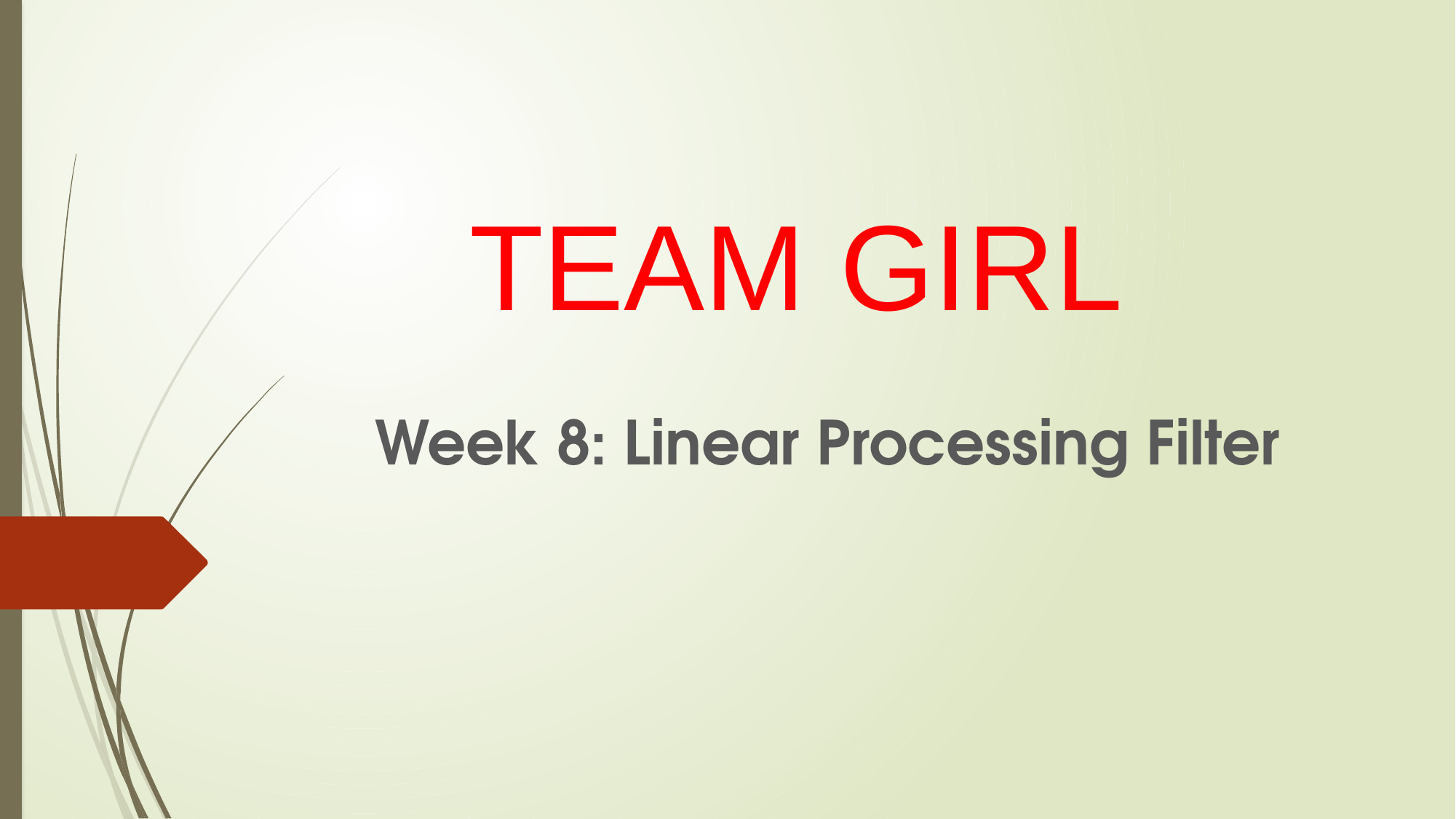

# TEAM GIRL
Week 8: Linear Processing Filter